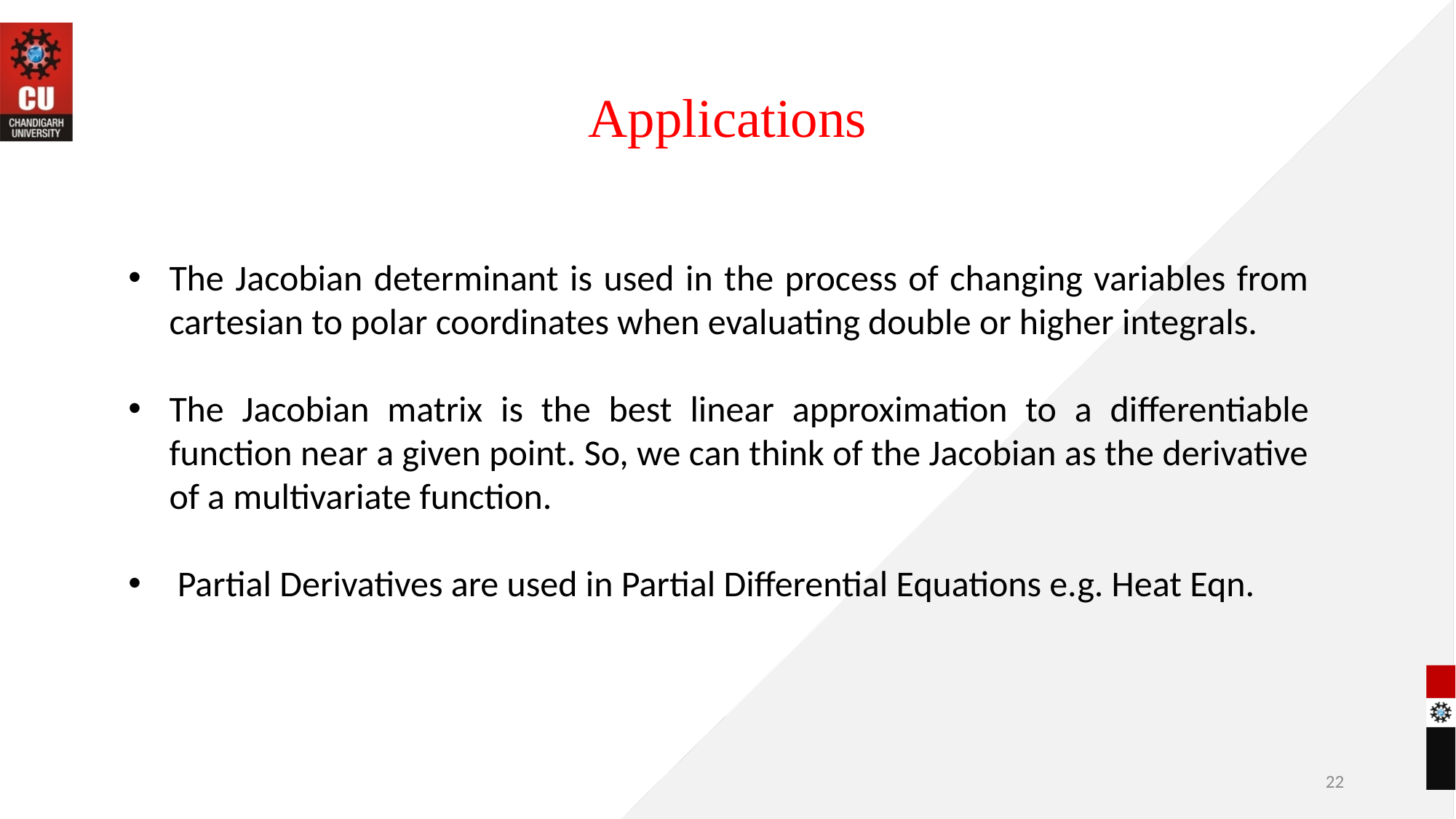

# Applications

The Jacobian determinant is used in the process of changing variables from cartesian to polar coordinates when evaluating double or higher integrals.

The Jacobian matrix is the best linear approximation to a diﬀerentiable function near a given point. So, we can think of the Jacobian as the derivative of a multivariate function.

 Partial Derivatives are used in Partial Differential Equations e.g. Heat Eqn.

22